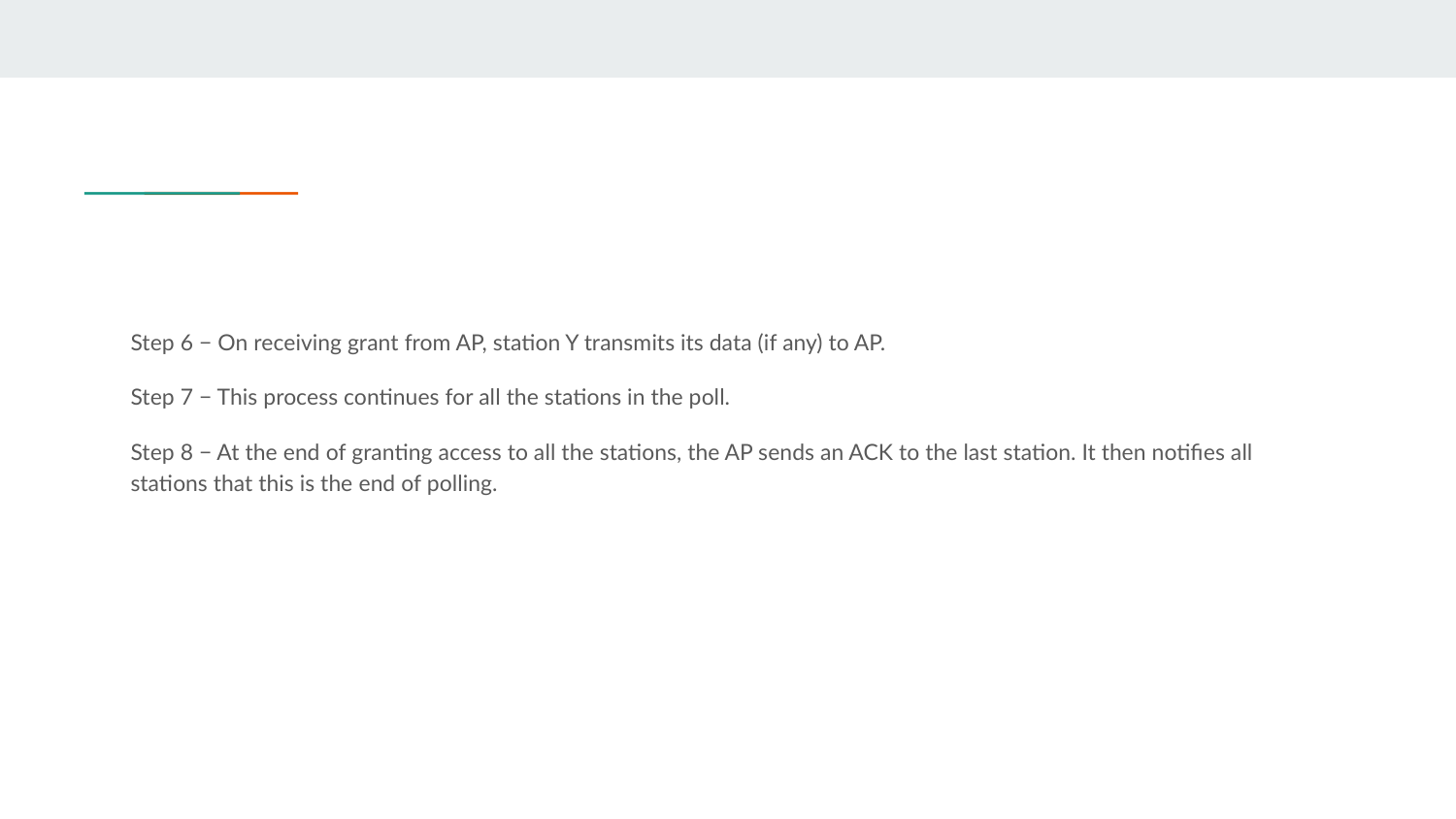

Step 6 − On receiving grant from AP, station Y transmits its data (if any) to AP.
Step 7 − This process continues for all the stations in the poll.
Step 8 − At the end of granting access to all the stations, the AP sends an ACK to the last station. It then notifies all stations that this is the end of polling.